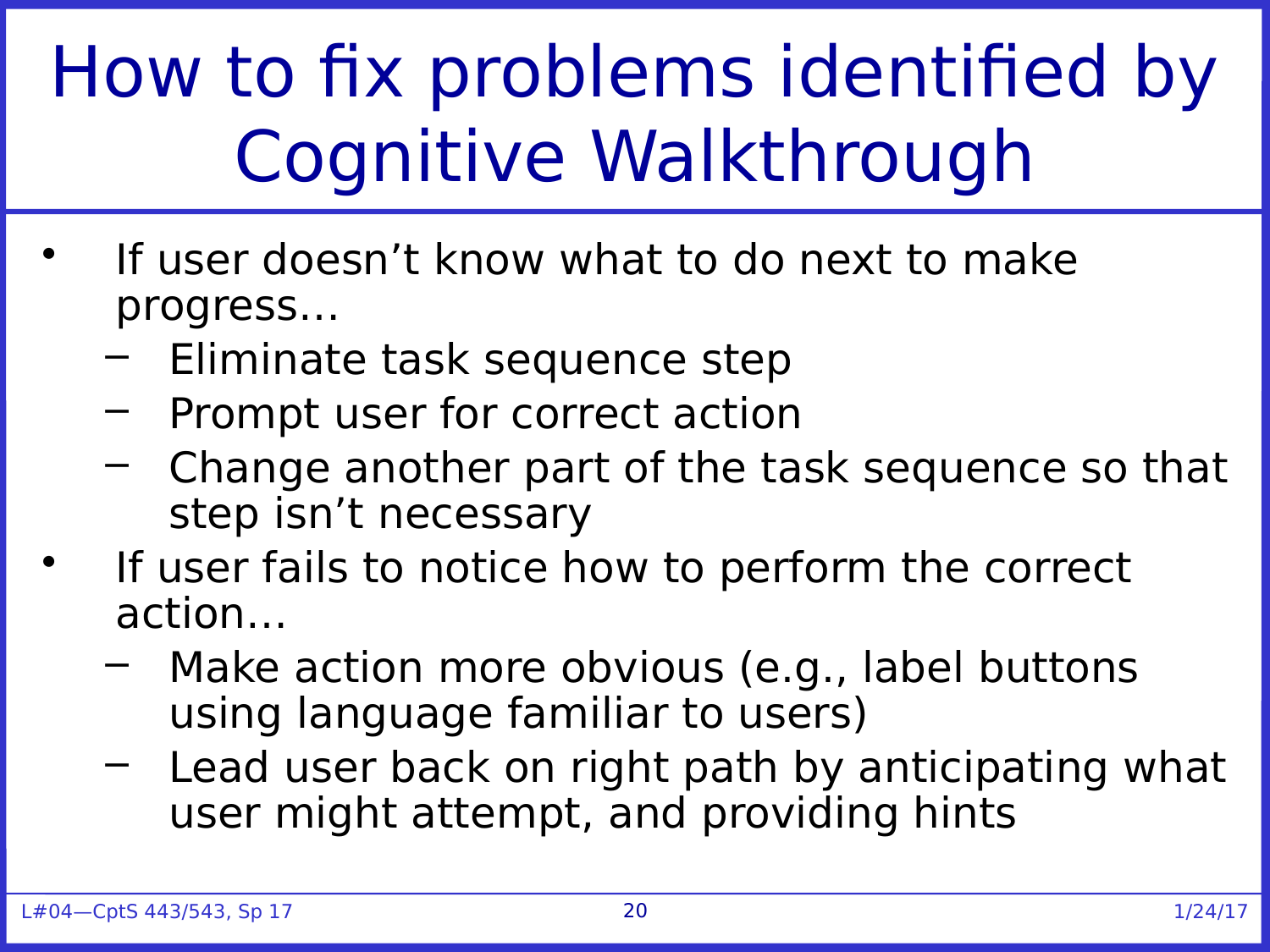

# How to fix problems identified by Cognitive Walkthrough
If user doesn’t know what to do next to make progress…
Eliminate task sequence step
Prompt user for correct action
Change another part of the task sequence so that step isn’t necessary
If user fails to notice how to perform the correct action…
Make action more obvious (e.g., label buttons using language familiar to users)
Lead user back on right path by anticipating what user might attempt, and providing hints
20